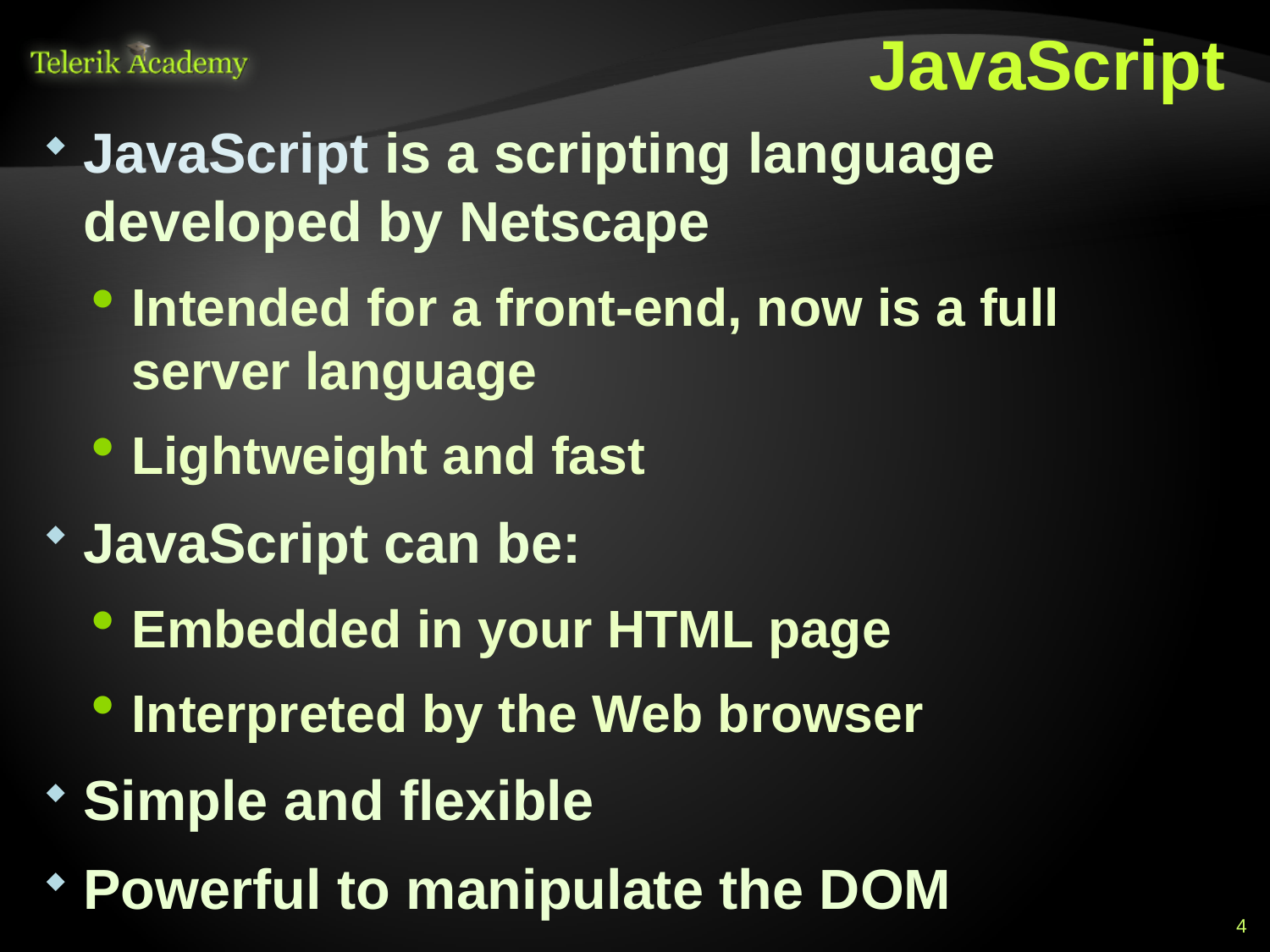

# JavaScript
JavaScript is a scripting language developed by Netscape
Intended for a front-end, now is a full server language
Lightweight and fast
JavaScript can be:
Embedded in your HTML page
Interpreted by the Web browser
Simple and flexible
Powerful to manipulate the DOM
4